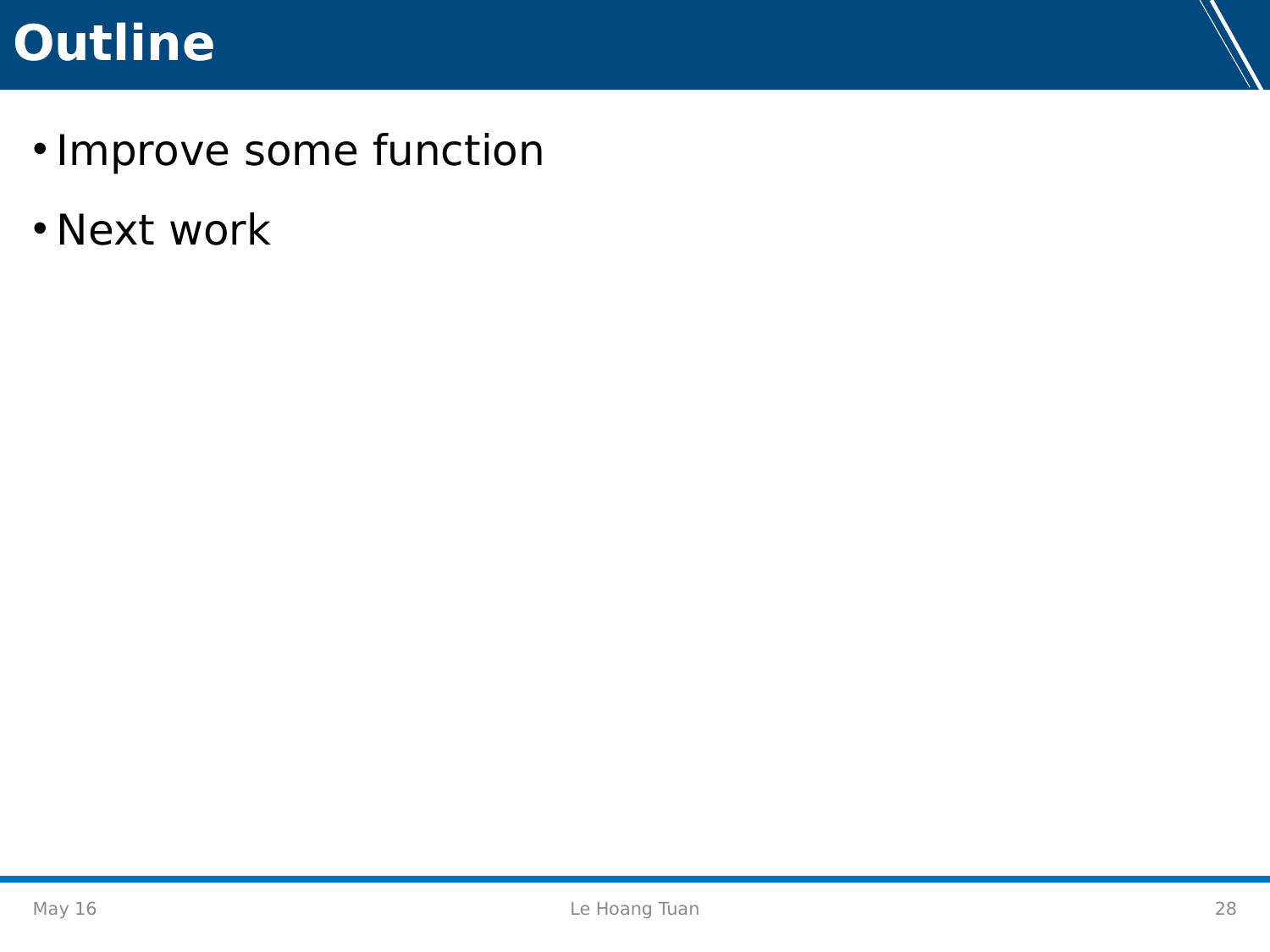

Outline
Improve some function
Next work

May 16
Le Hoang Tuan
28